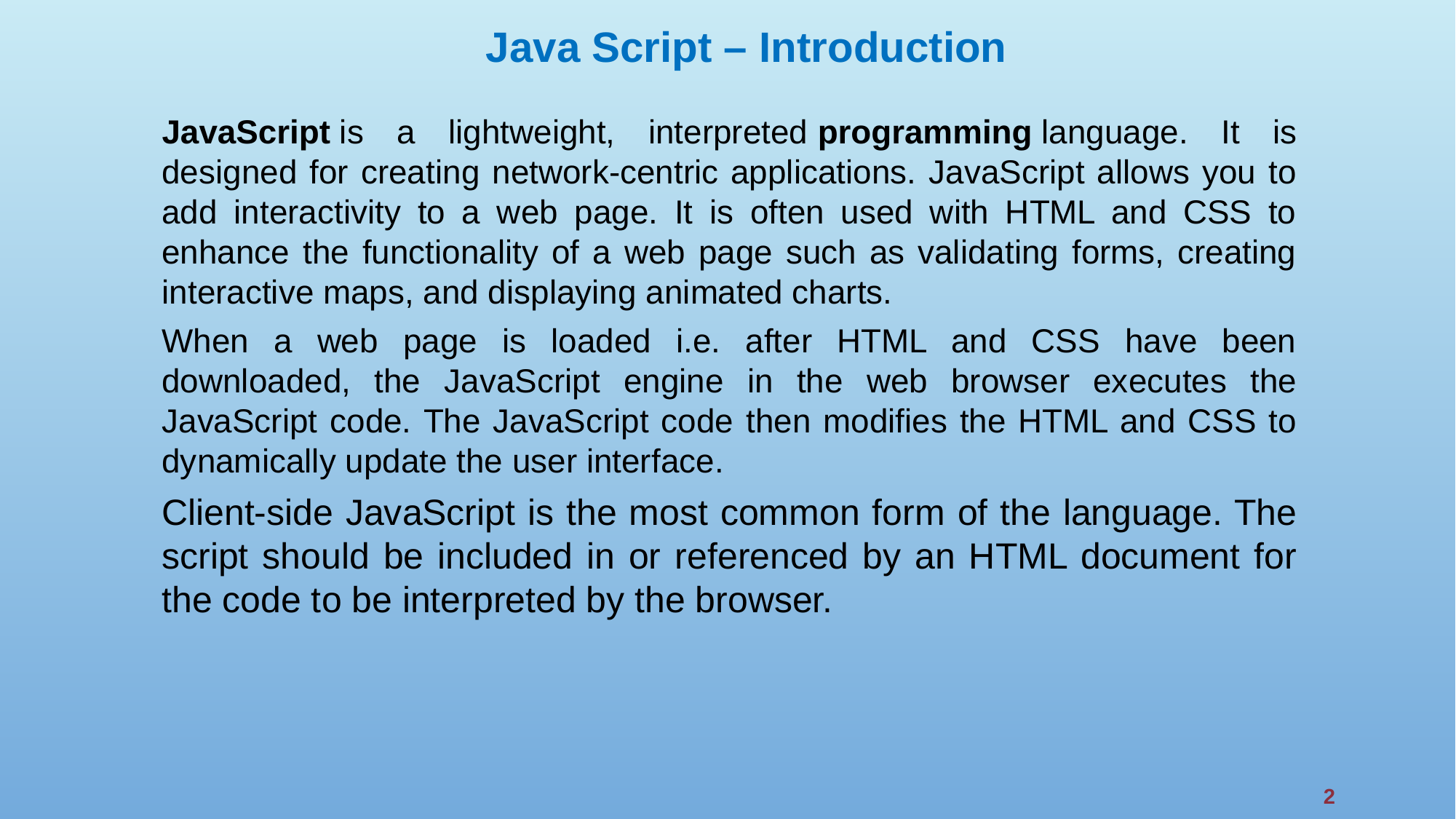

Java Script – Introduction
JavaScript is a lightweight, interpreted programming language. It is designed for creating network-centric applications. JavaScript allows you to add interactivity to a web page. It is often used with HTML and CSS to enhance the functionality of a web page such as validating forms, creating interactive maps, and displaying animated charts.
When a web page is loaded i.e. after HTML and CSS have been downloaded, the JavaScript engine in the web browser executes the JavaScript code. The JavaScript code then modifies the HTML and CSS to dynamically update the user interface.
Client-side JavaScript is the most common form of the language. The script should be included in or referenced by an HTML document for the code to be interpreted by the browser.
2